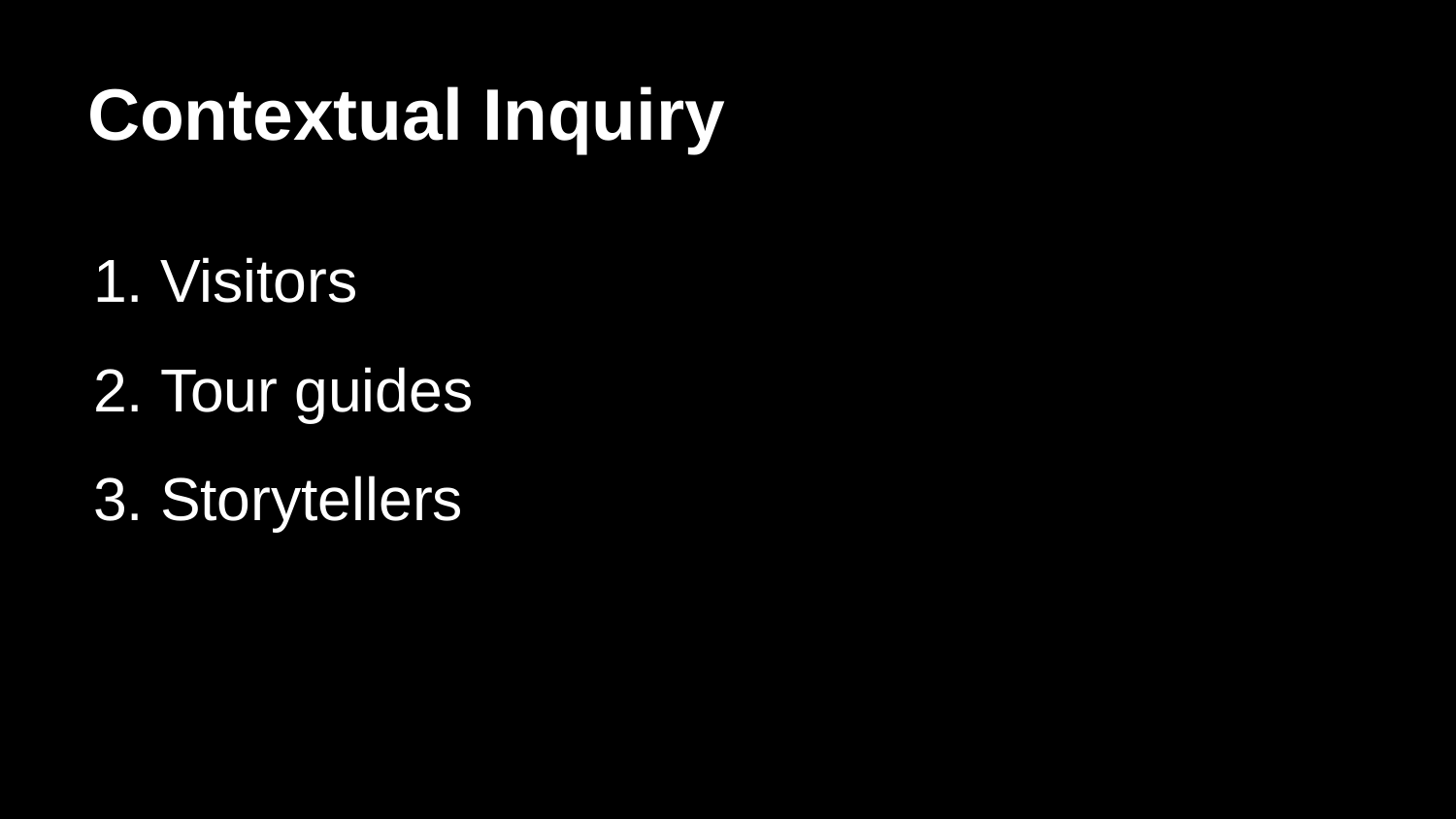

# Contextual Inquiry
Visitors
Tour guides
Storytellers